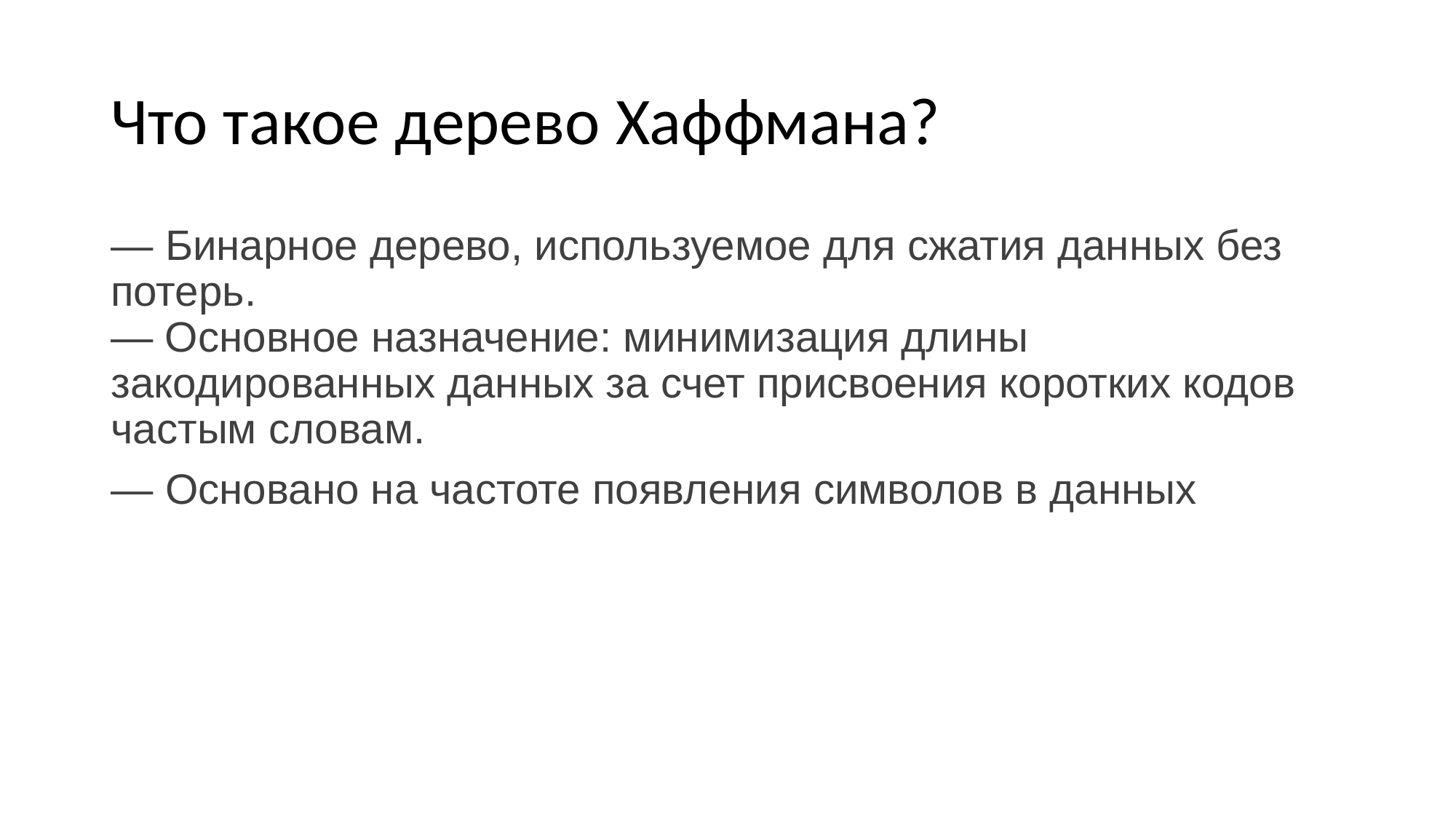

# Что такое дерево Хаффмана?
— Бинарное дерево, используемое для сжатия данных без потерь.
— Основное назначение: минимизация длины закодированных данных за счет присвоения коротких кодов частым словам.
— Основано на частоте появления символов в данных